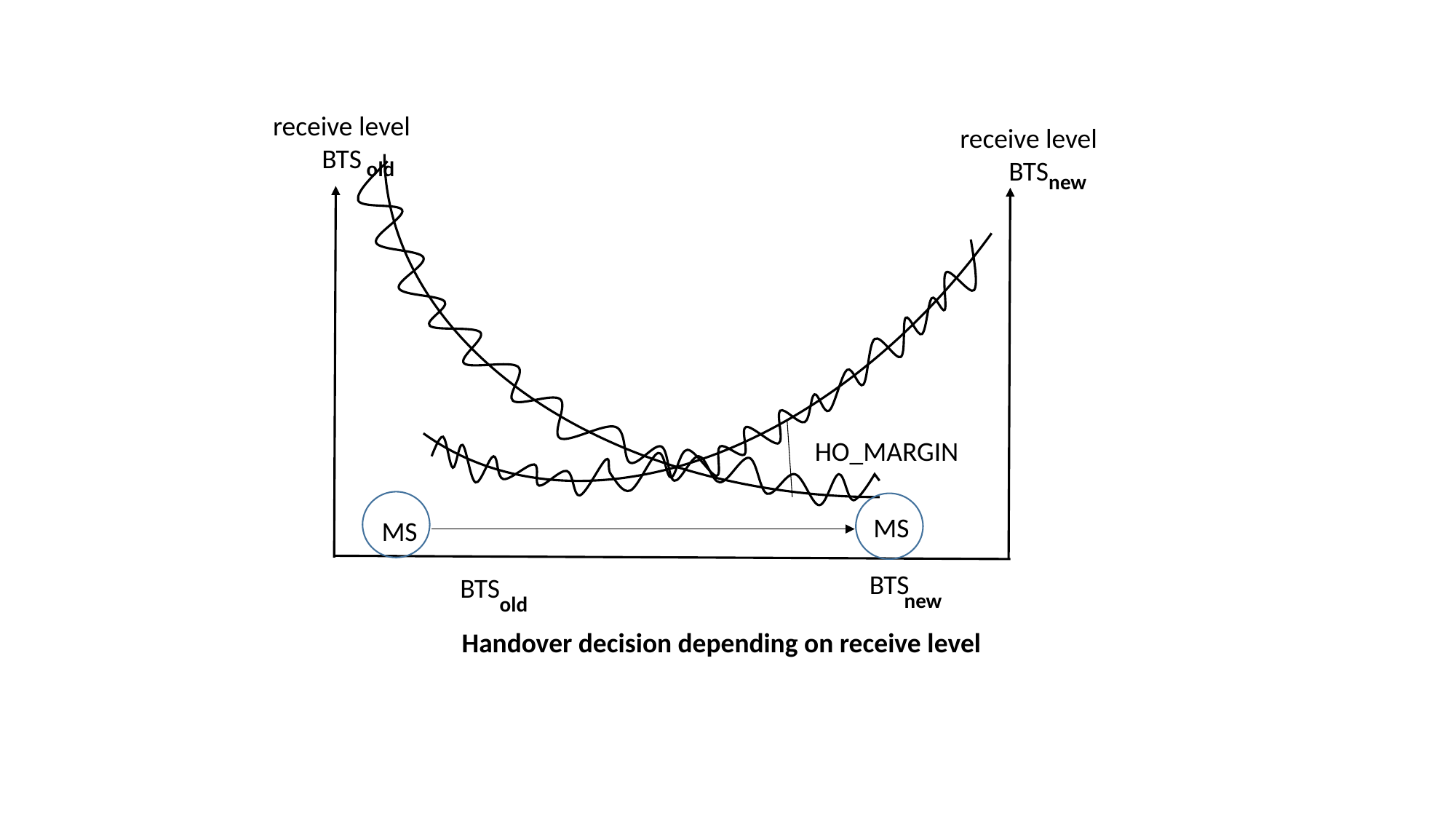

MS

MS

receive level
BTS
old
receive level
BTS
new
BTS
new
BTS
old
Handover decision depending on receive level
HO_MARGIN